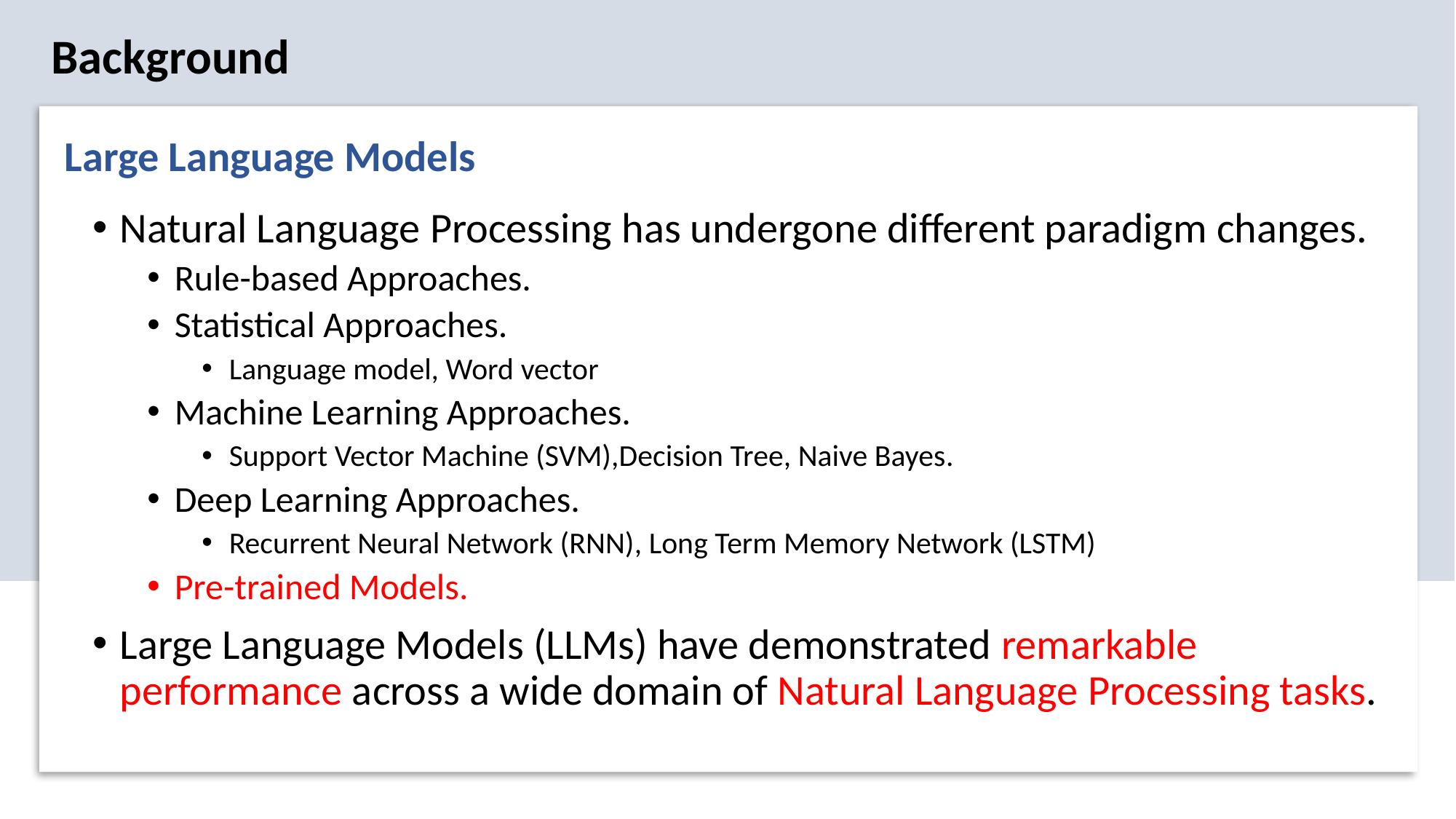

Background
Large Language Models
Natural Language Processing has undergone different paradigm changes.
Rule-based Approaches.
Statistical Approaches.
Language model, Word vector
Machine Learning Approaches.
Support Vector Machine (SVM),Decision Tree, Naive Bayes.
Deep Learning Approaches.
Recurrent Neural Network (RNN), Long Term Memory Network (LSTM)
Pre-trained Models.
Large Language Models (LLMs) have demonstrated remarkable performance across a wide domain of Natural Language Processing tasks.
3